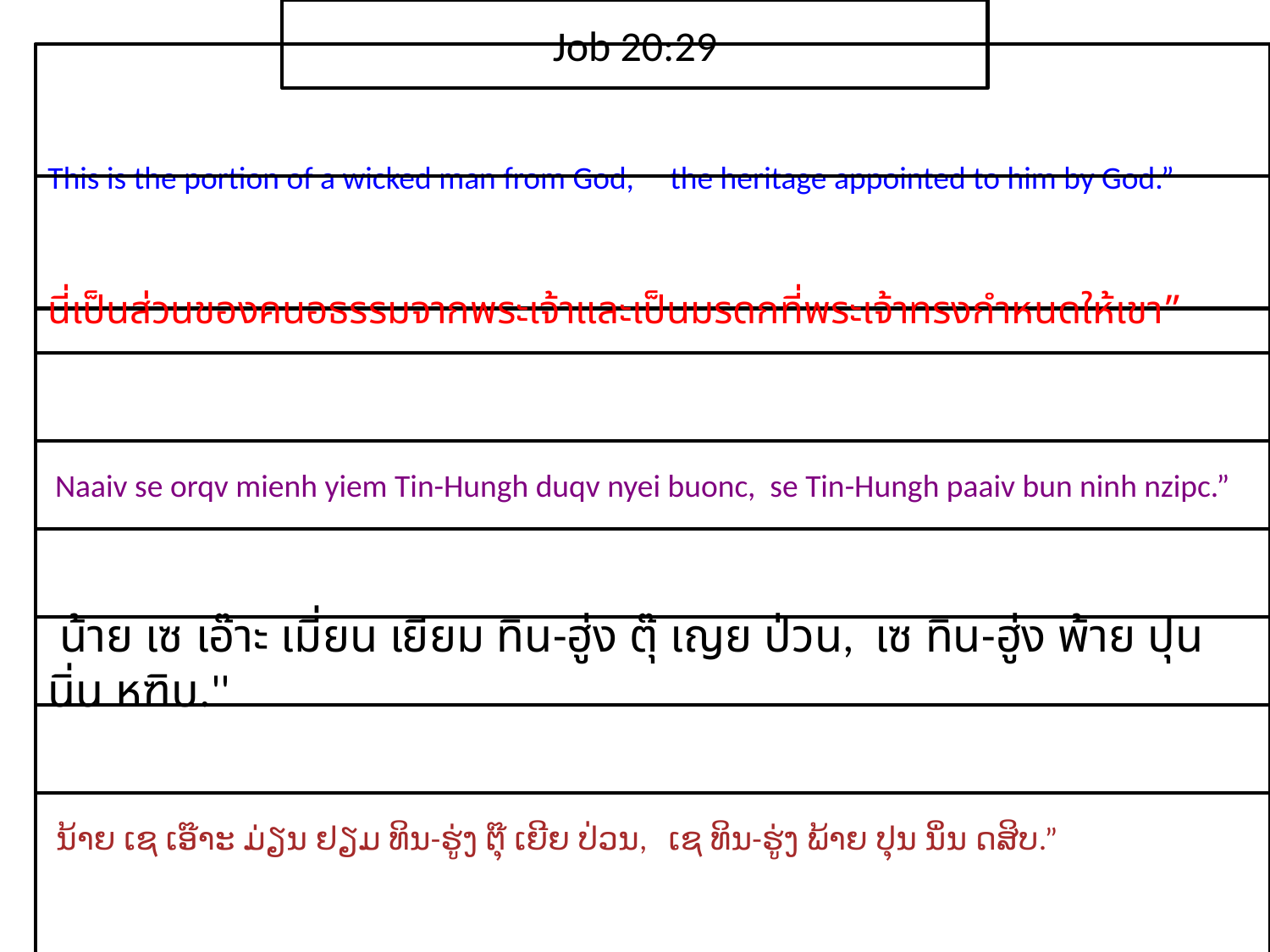

Job 20:29
This is the portion of a wicked man from God,     the heritage appointed to him by God.”
นี่​เป็น​ส่วน​ของ​คน​อธรรม​จาก​พระ​เจ้าและ​เป็น​มรดก​ที่​พระ​เจ้า​ทรง​กำหนดให้​เขา”
 Naaiv se orqv mienh yiem Tin-Hungh duqv nyei buonc,  se Tin-Hungh paaiv bun ninh nzipc.”
 น้าย เซ เอ๊าะ เมี่ยน เยียม ทิน-ฮู่ง ตุ๊ เญย ป่วน,  เซ ทิน-ฮู่ง พ้าย ปุน นิ่น หฑิบ.''
 ນ້າຍ ເຊ ເອ໊າະ ມ່ຽນ ຢຽມ ທິນ-ຮູ່ງ ຕຸ໊ ເຍີຍ ປ່ວນ,   ເຊ ທິນ-ຮູ່ງ ພ້າຍ ປຸນ ນິ່ນ ດສິບ.”